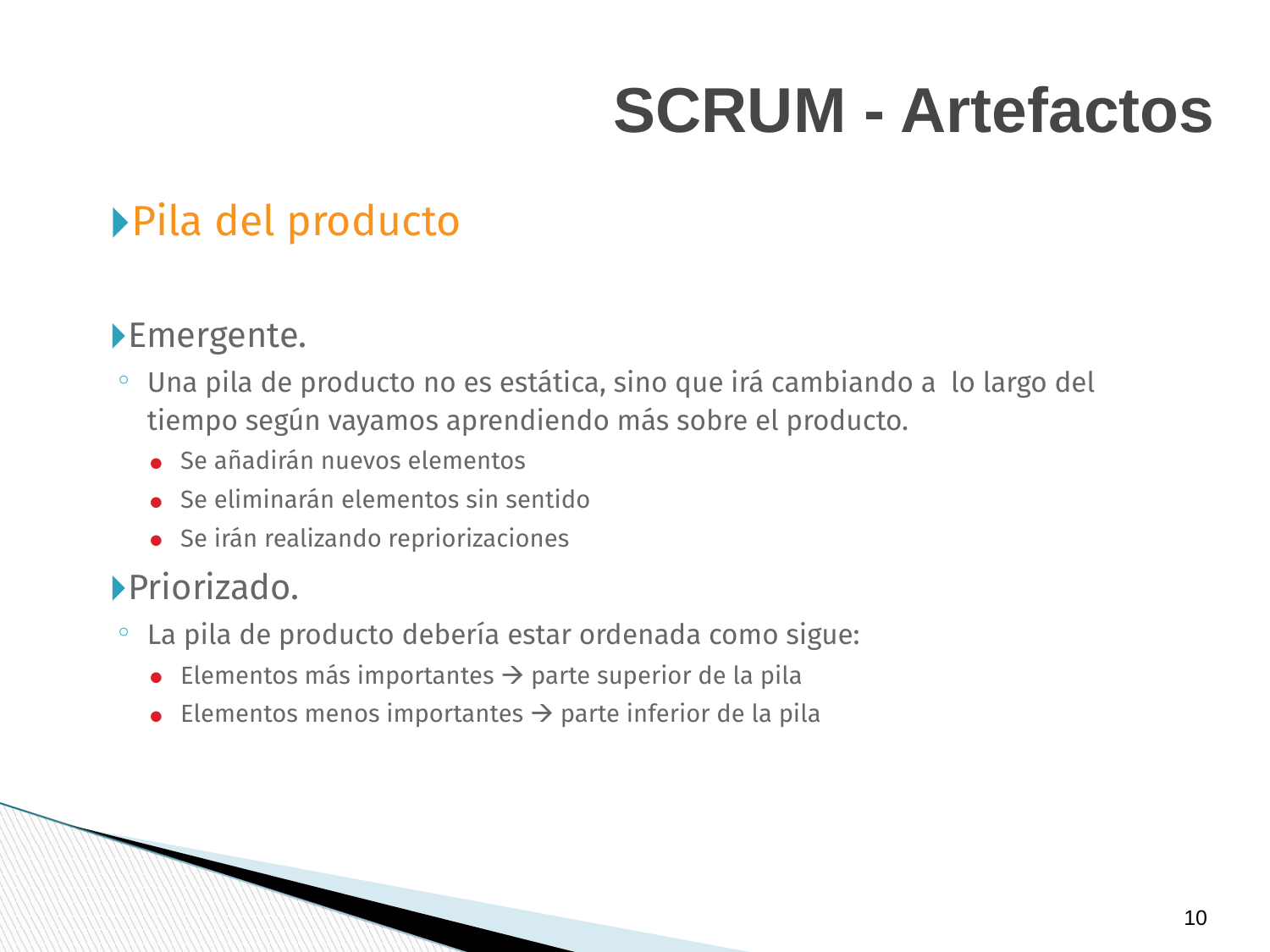

SCRUM - Artefactos
Pila del producto

Emergente.
Una pila de producto no es estática, sino que irá cambiando a  lo largo del tiempo según vayamos aprendiendo más sobre el producto.
Se añadirán nuevos elementos
Se eliminarán elementos sin sentido
Se irán realizando repriorizaciones
Priorizado.
La pila de producto debería estar ordenada como sigue:
Elementos más importantes 🡪 parte superior de la pila
Elementos menos importantes 🡪 parte inferior de la pila
10